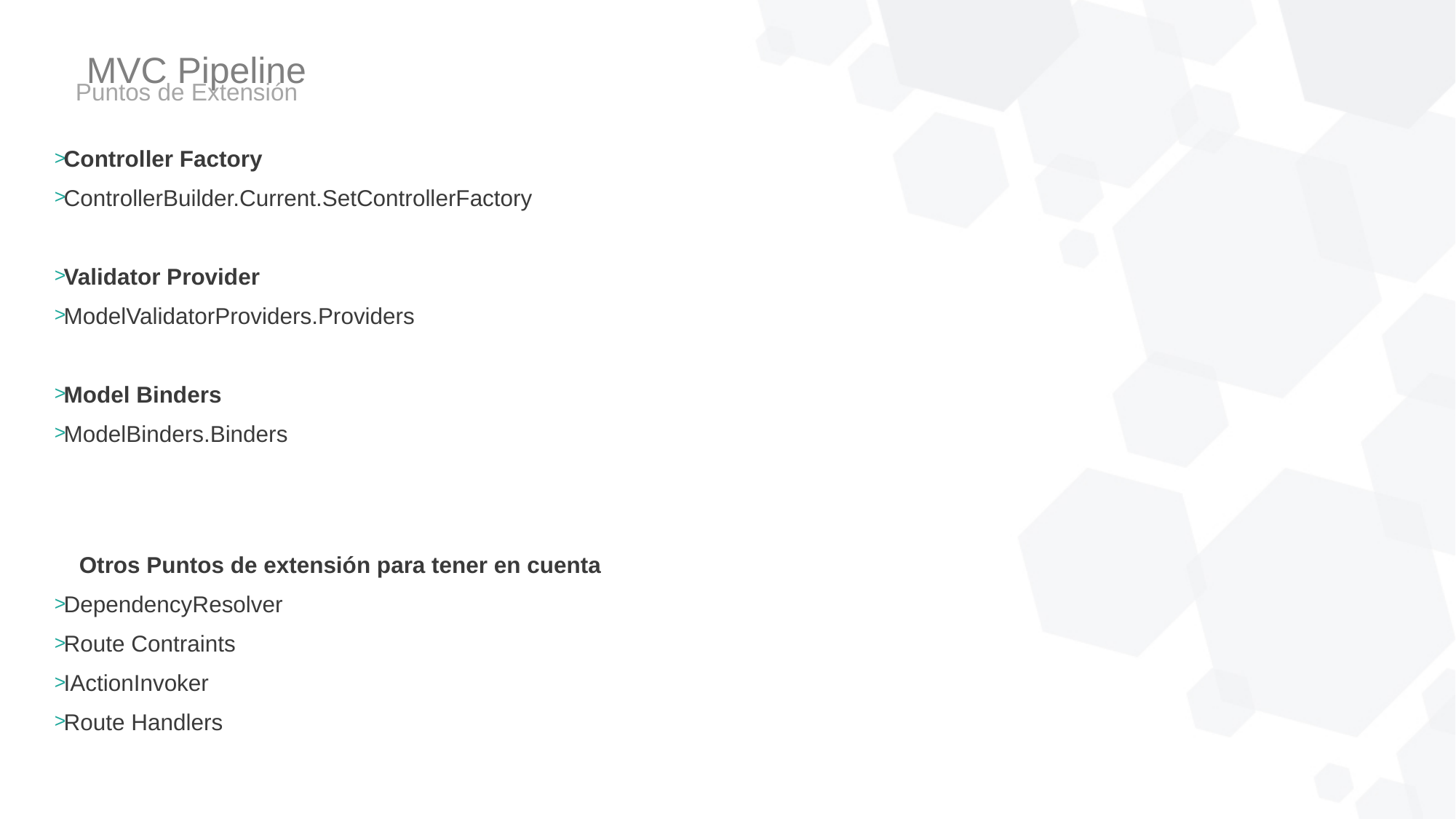

# MVC Pipeline
Puntos de Extensión
Controller Factory
ControllerBuilder.Current.SetControllerFactory

Validator Provider
ModelValidatorProviders.Providers

Model Binders
ModelBinders.Binders

Otros Puntos de extensión para tener en cuenta
DependencyResolver
Route Contraints
IActionInvoker
Route Handlers